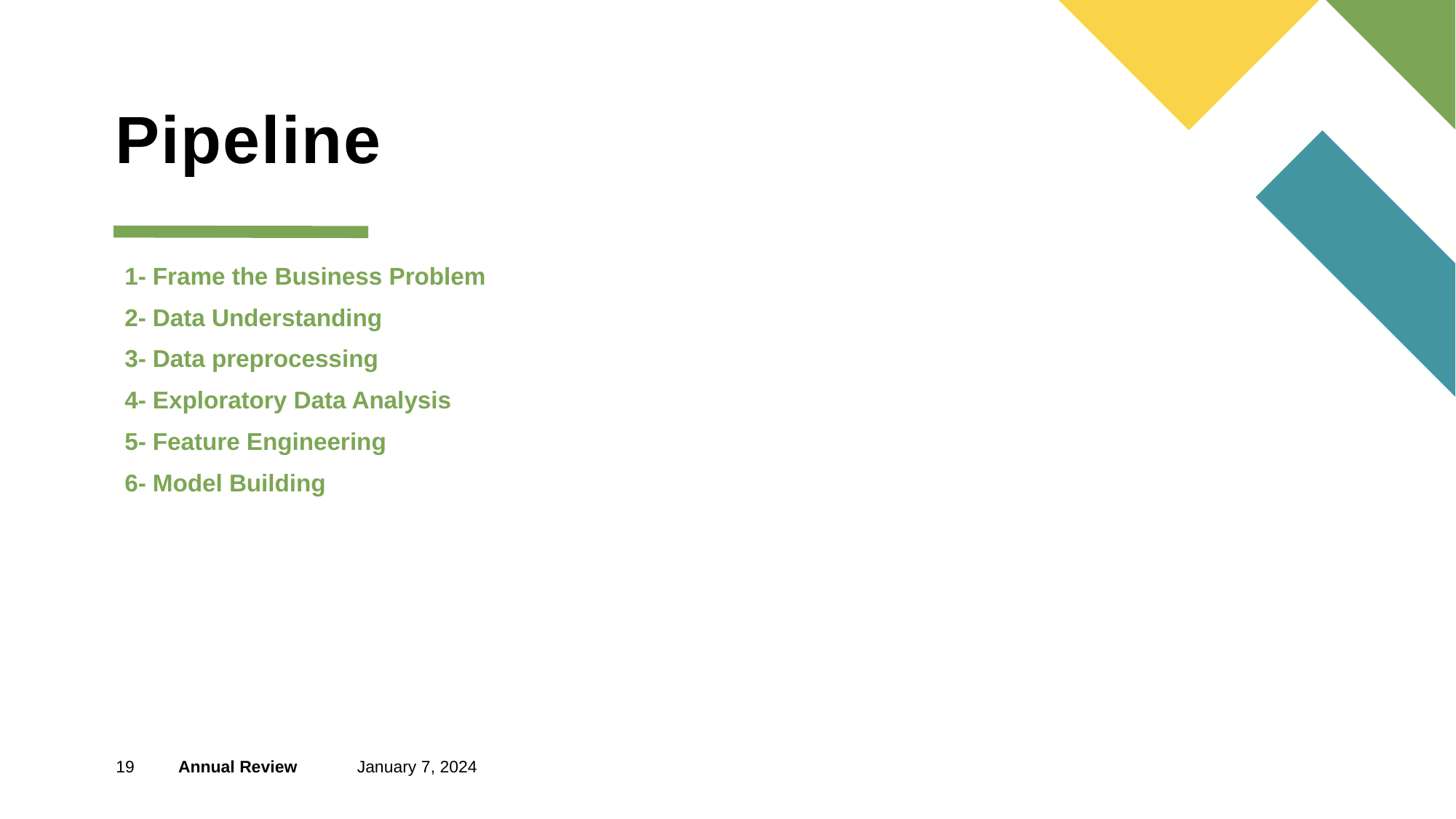

# Pipeline
1- Frame the Business Problem
2- Data Understanding
3- Data preprocessing
4- Exploratory Data Analysis
5- Feature Engineering
6- Model Building
19
Annual Review
January 7, 2024